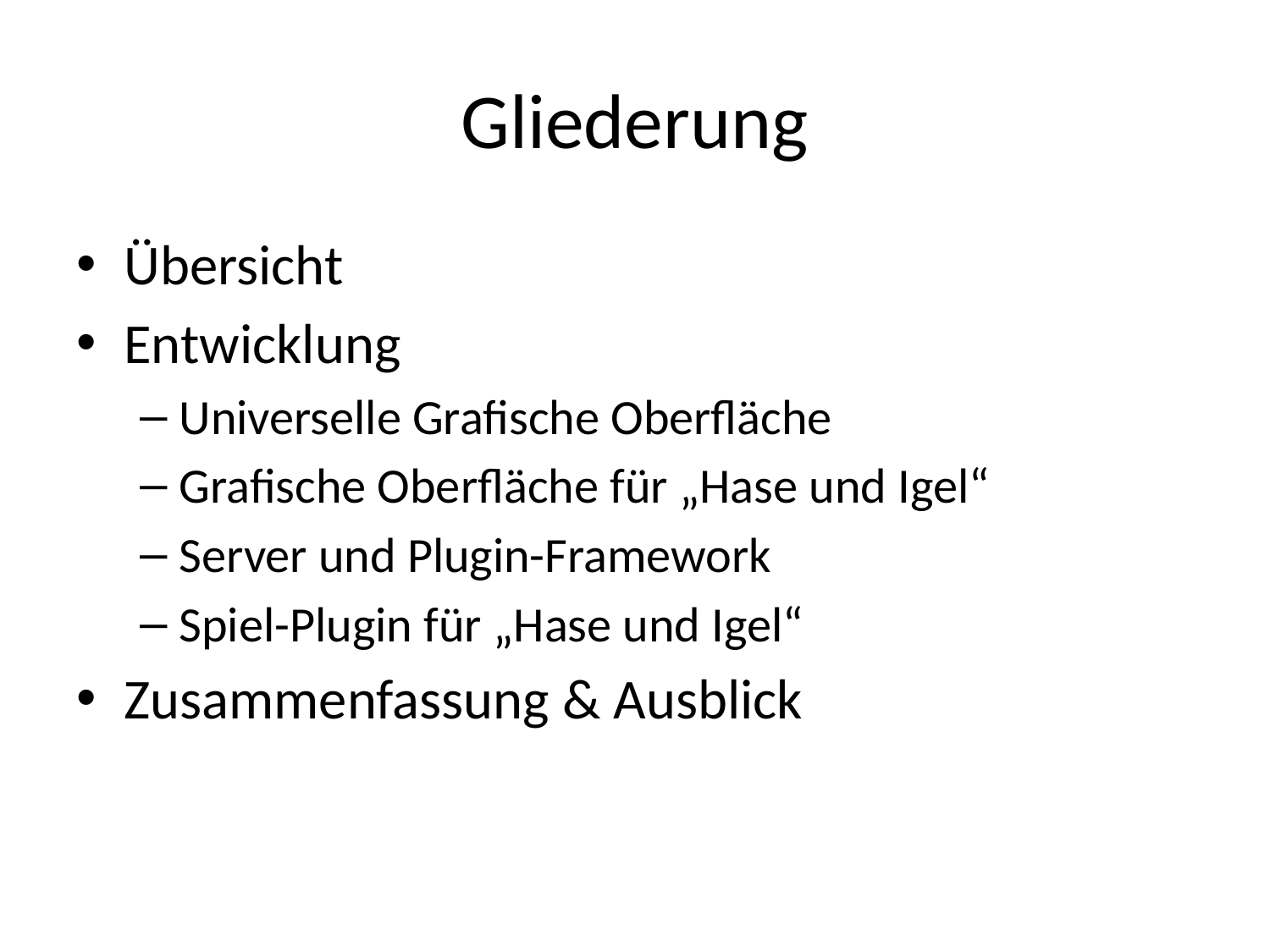

# Gliederung
Übersicht
Entwicklung
Universelle Grafische Oberfläche
Grafische Oberfläche für „Hase und Igel“
Server und Plugin-Framework
Spiel-Plugin für „Hase und Igel“
Zusammenfassung & Ausblick